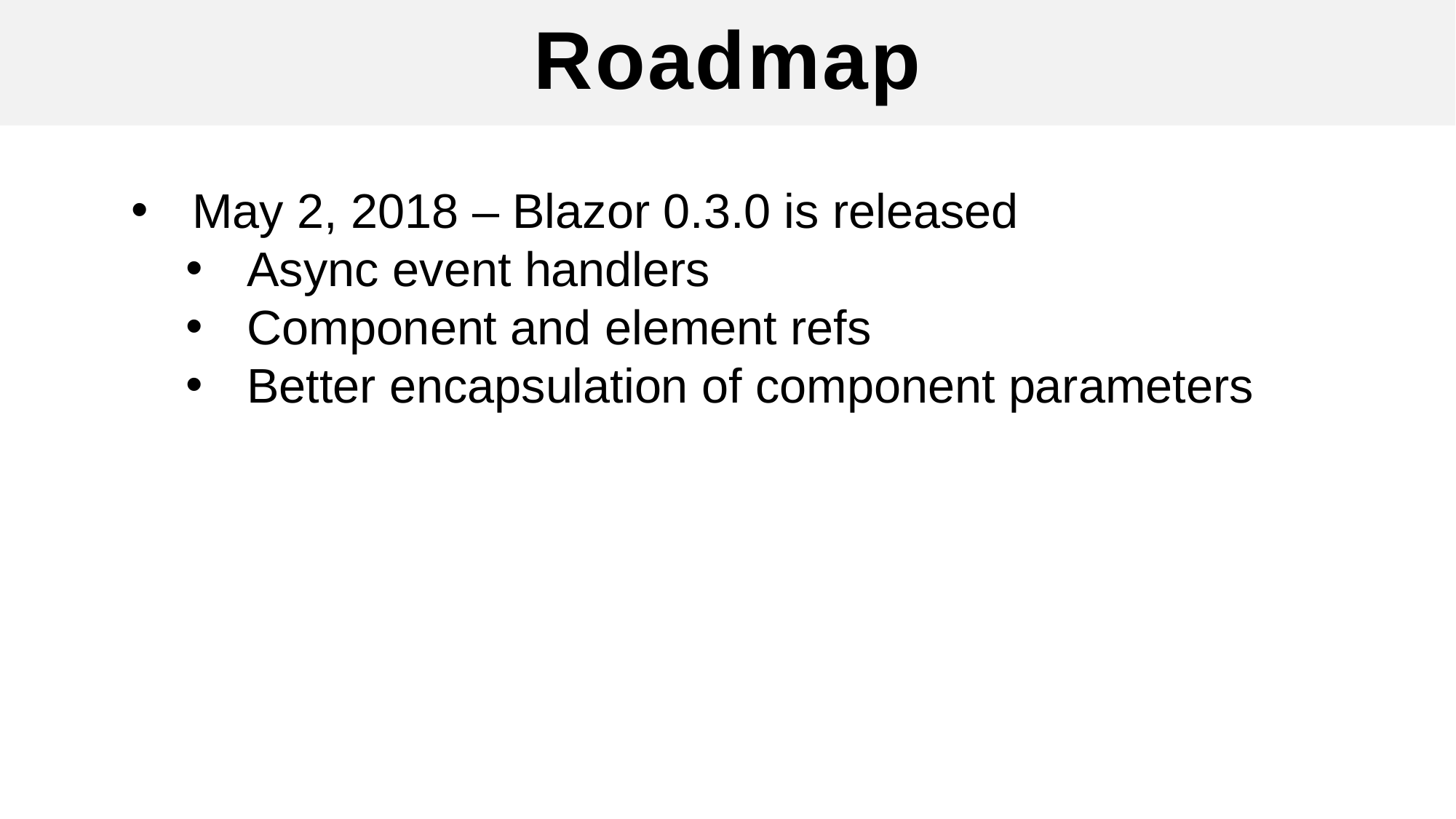

# Roadmap
May 2, 2018 – Blazor 0.3.0 is released
Async event handlers
Component and element refs
Better encapsulation of component parameters